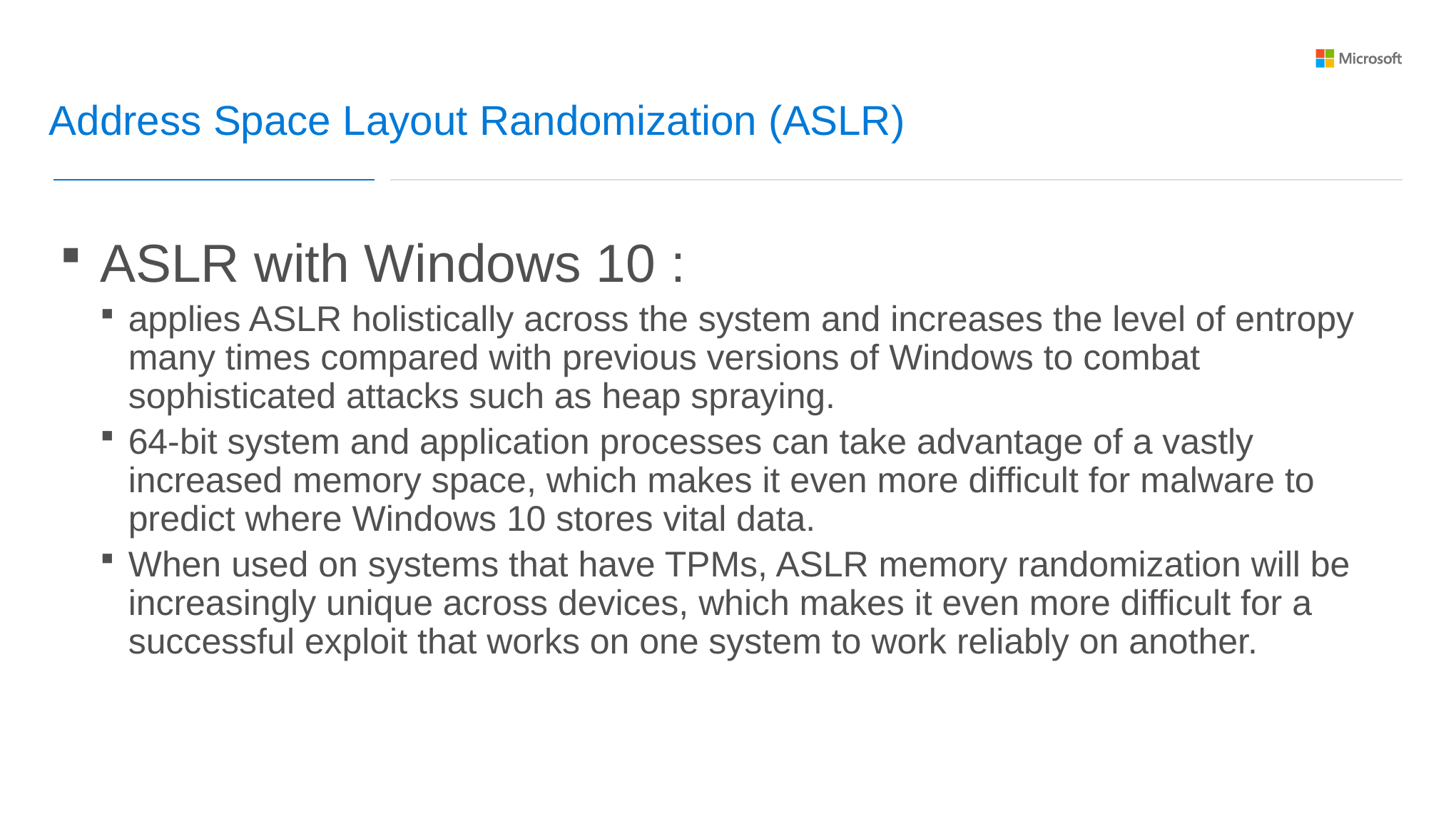

Address Space Layout Randomization (ASLR)
ASLR with Windows 10 :
applies ASLR holistically across the system and increases the level of entropy many times compared with previous versions of Windows to combat sophisticated attacks such as heap spraying.
64-bit system and application processes can take advantage of a vastly increased memory space, which makes it even more difficult for malware to predict where Windows 10 stores vital data.
When used on systems that have TPMs, ASLR memory randomization will be increasingly unique across devices, which makes it even more difficult for a successful exploit that works on one system to work reliably on another.